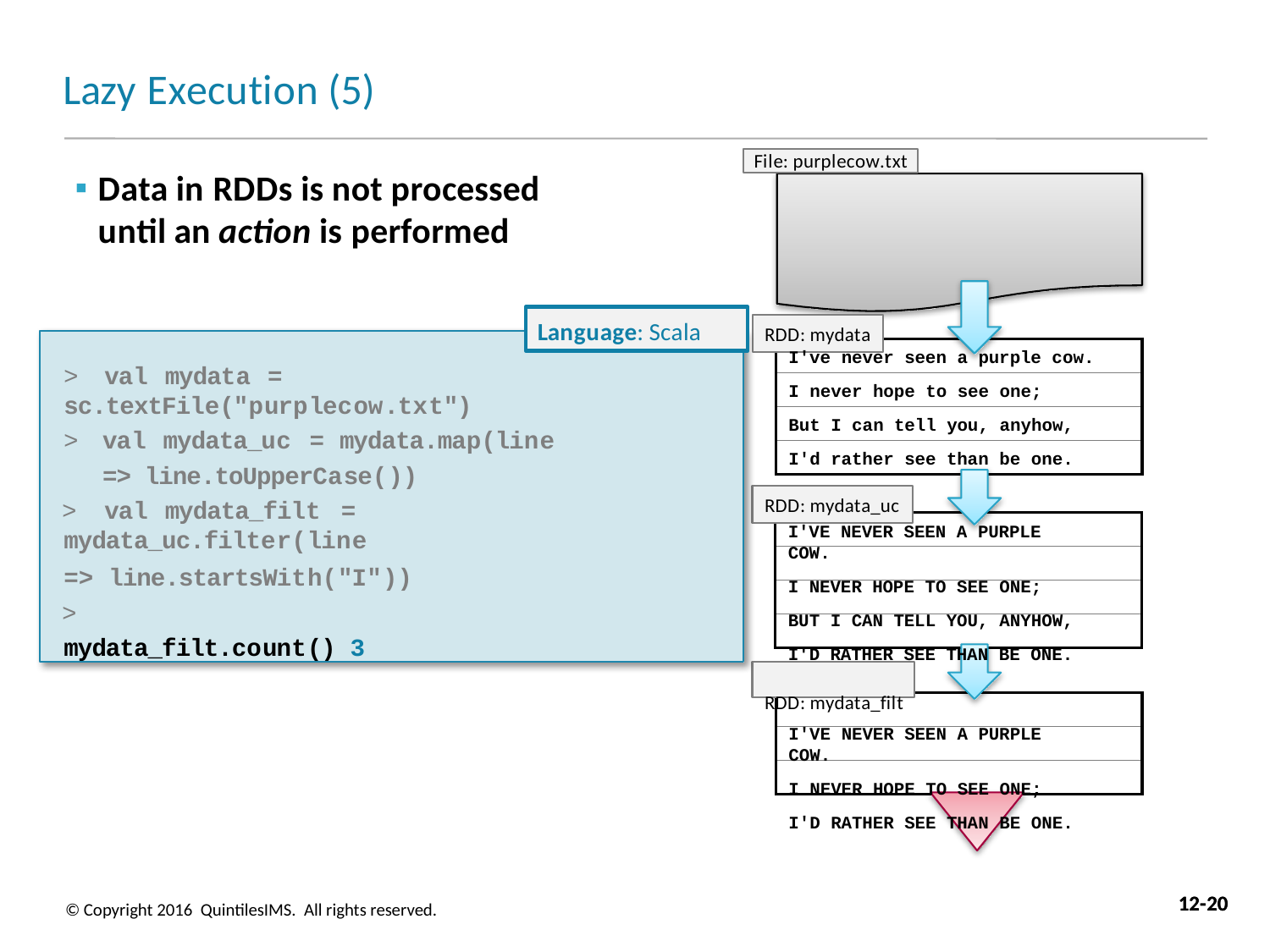

# Lazy Execution (5)
File: purplecow.txt
Data in RDDs is not processed until an action is performed

Language: Scala
RDD: mydata
I've never seen a purple cow.
I never hope to see one; But I can tell you, anyhow, I'd rather see than be one.

RDD: mydata_uc
I'VE NEVER SEEN A PURPLE COW.
I NEVER HOPE TO SEE ONE; BUT I CAN TELL YOU, ANYHOW, I'D RATHER SEE THAN BE ONE.

RDD: mydata_filt
I'VE NEVER SEEN A PURPLE COW.
I NEVER HOPE TO SEE ONE; I'D RATHER SEE THAN BE ONE.

>	val mydata = sc.textFile("purplecow.txt")
>	val mydata_uc = mydata.map(line => line.toUpperCase())
>	val mydata_filt = mydata_uc.filter(line
=> line.startsWith("I"))
>	mydata_filt.count() 3

12-20
12-20
© Copyright 2016  QuintilesIMS.  All rights reserved.